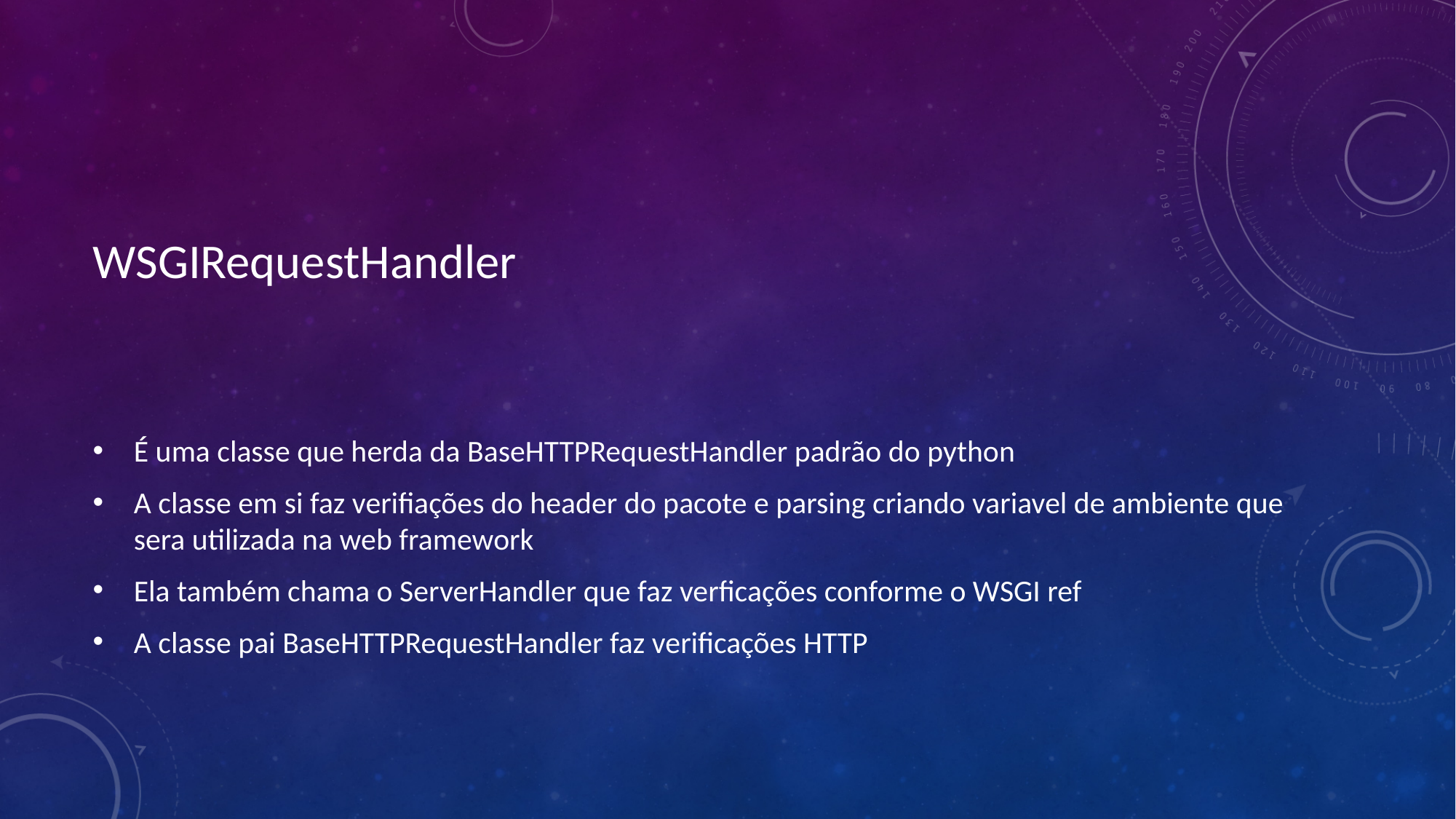

# WSGIRequestHandler
É uma classe que herda da BaseHTTPRequestHandler padrão do python
A classe em si faz verifiações do header do pacote e parsing criando variavel de ambiente que sera utilizada na web framework
Ela também chama o ServerHandler que faz verficações conforme o WSGI ref
A classe pai BaseHTTPRequestHandler faz verificações HTTP